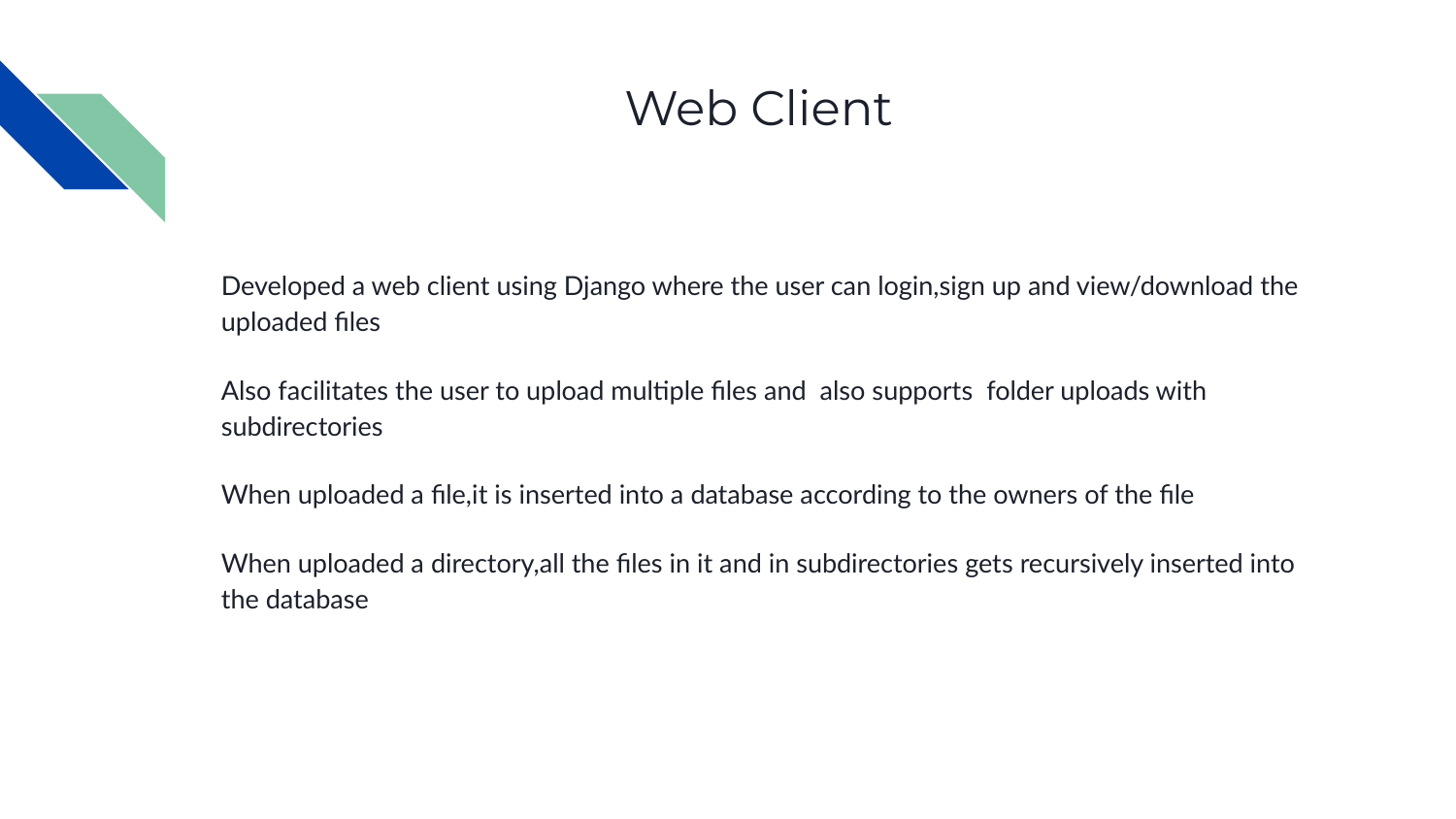

# Web Client
Developed a web client using Django where the user can login,sign up and view/download the uploaded files
Also facilitates the user to upload multiple files and  also supports  folder uploads with subdirectories
When uploaded a file,it is inserted into a database according to the owners of the file
When uploaded a directory,all the files in it and in subdirectories gets recursively inserted into the database